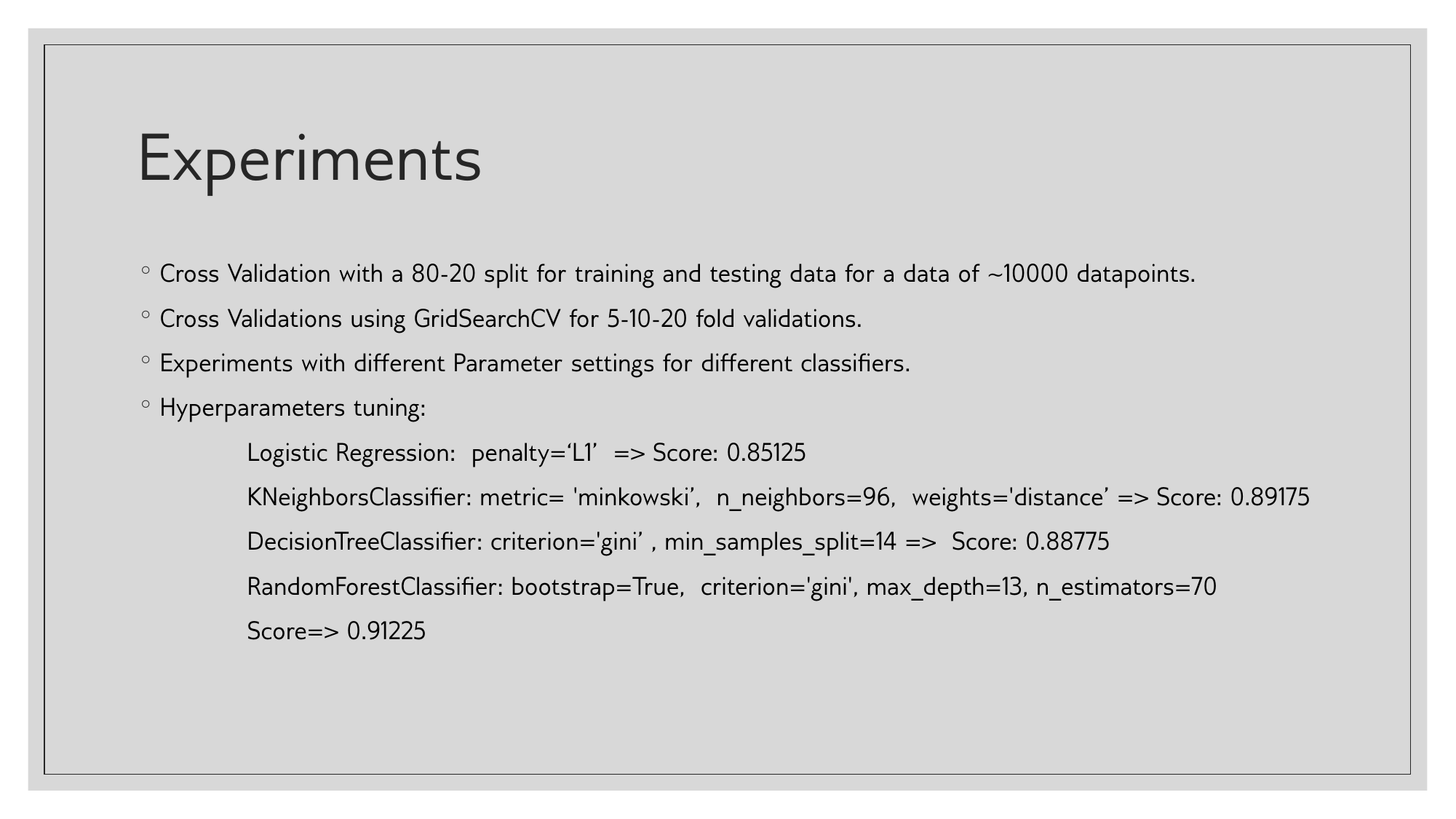

# Experiments
Cross Validation with a 80-20 split for training and testing data for a data of ~10000 datapoints.
Cross Validations using GridSearchCV for 5-10-20 fold validations.
Experiments with different Parameter settings for different classifiers.
Hyperparameters tuning:
	Logistic Regression:  penalty=‘L1’  => Score: 0.85125
	KNeighborsClassifier: metric= 'minkowski’,  n_neighbors=96,  weights='distance’ => Score: 0.89175
	DecisionTreeClassifier: criterion='gini’ , min_samples_split=14 =>  Score: 0.88775
	RandomForestClassifier: bootstrap=True,  criterion='gini', max_depth=13, n_estimators=70
	Score=> 0.91225